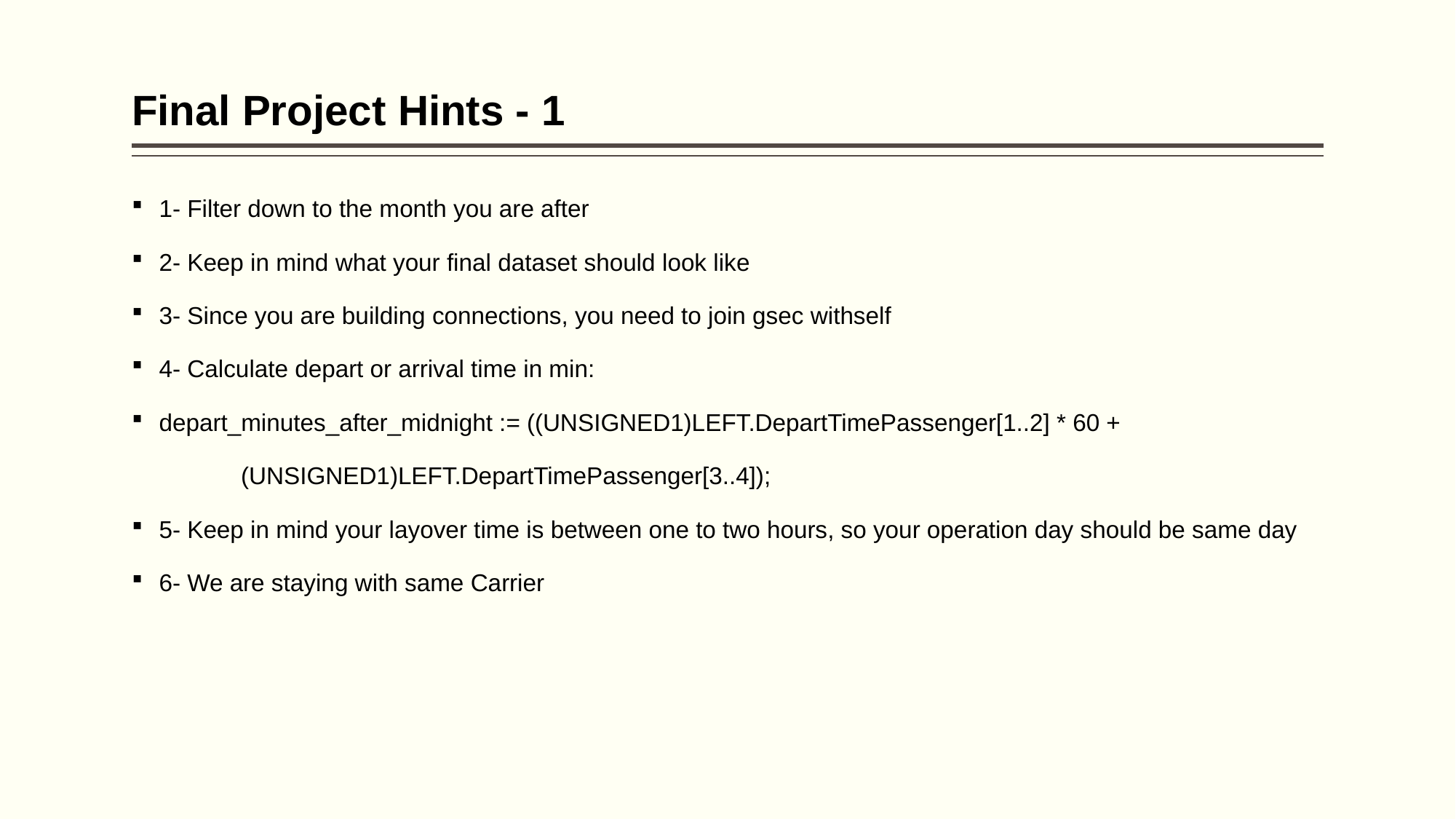

# Final Project Hints - 1
1- Filter down to the month you are after
2- Keep in mind what your final dataset should look like
3- Since you are building connections, you need to join gsec withself
4- Calculate depart or arrival time in min:
depart_minutes_after_midnight := ((UNSIGNED1)LEFT.DepartTimePassenger[1..2] * 60 +
	(UNSIGNED1)LEFT.DepartTimePassenger[3..4]);
5- Keep in mind your layover time is between one to two hours, so your operation day should be same day
6- We are staying with same Carrier